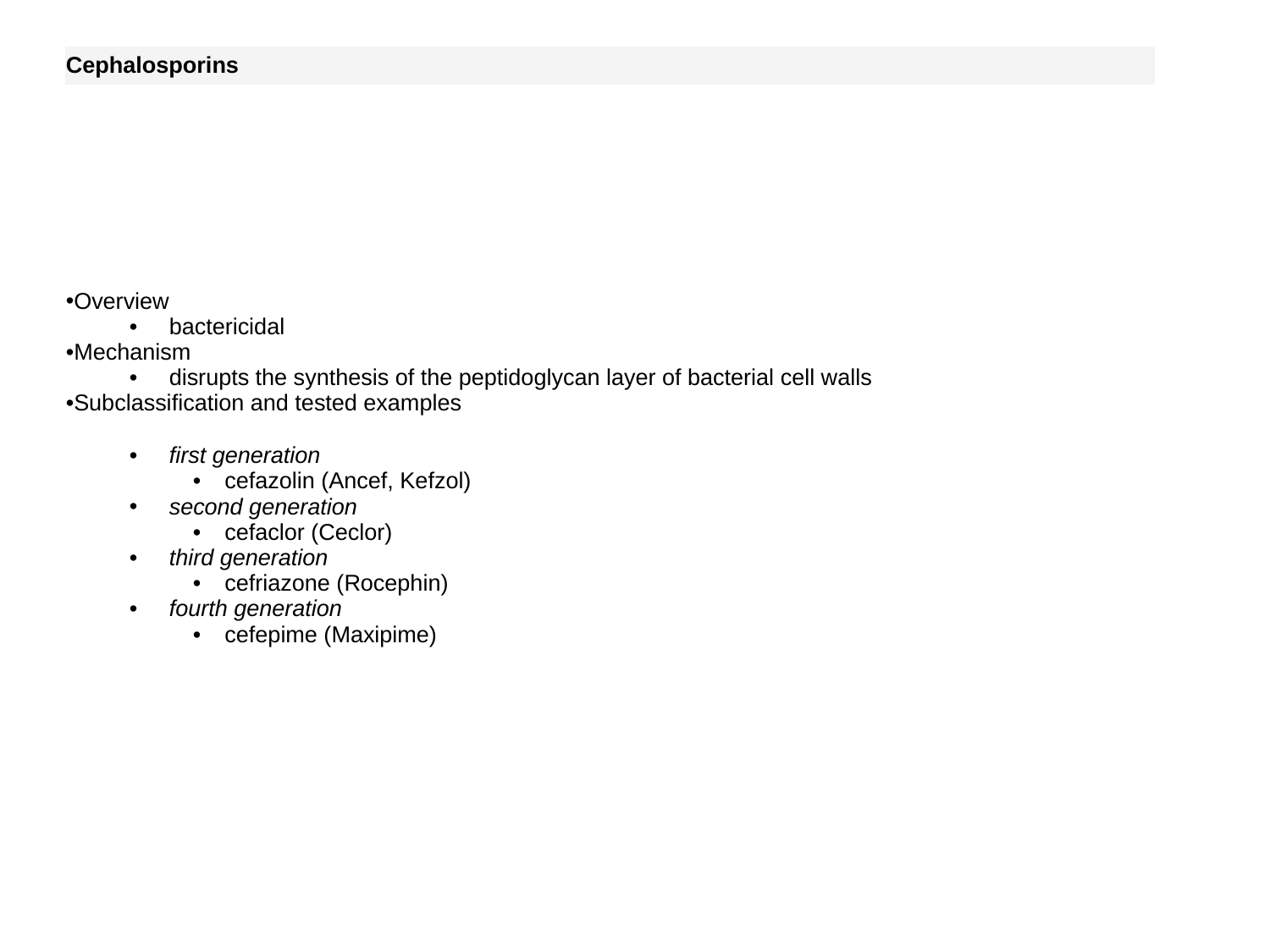

| Cephalosporins |
| --- |
| Overview bactericidal Mechanism disrupts the synthesis of the peptidoglycan layer of bacterial cell walls   Subclassification and tested examples first generation cefazolin (Ancef, Kefzol) second generation cefaclor (Ceclor) third generation cefriazone (Rocephin) fourth generation cefepime (Maxipime) |